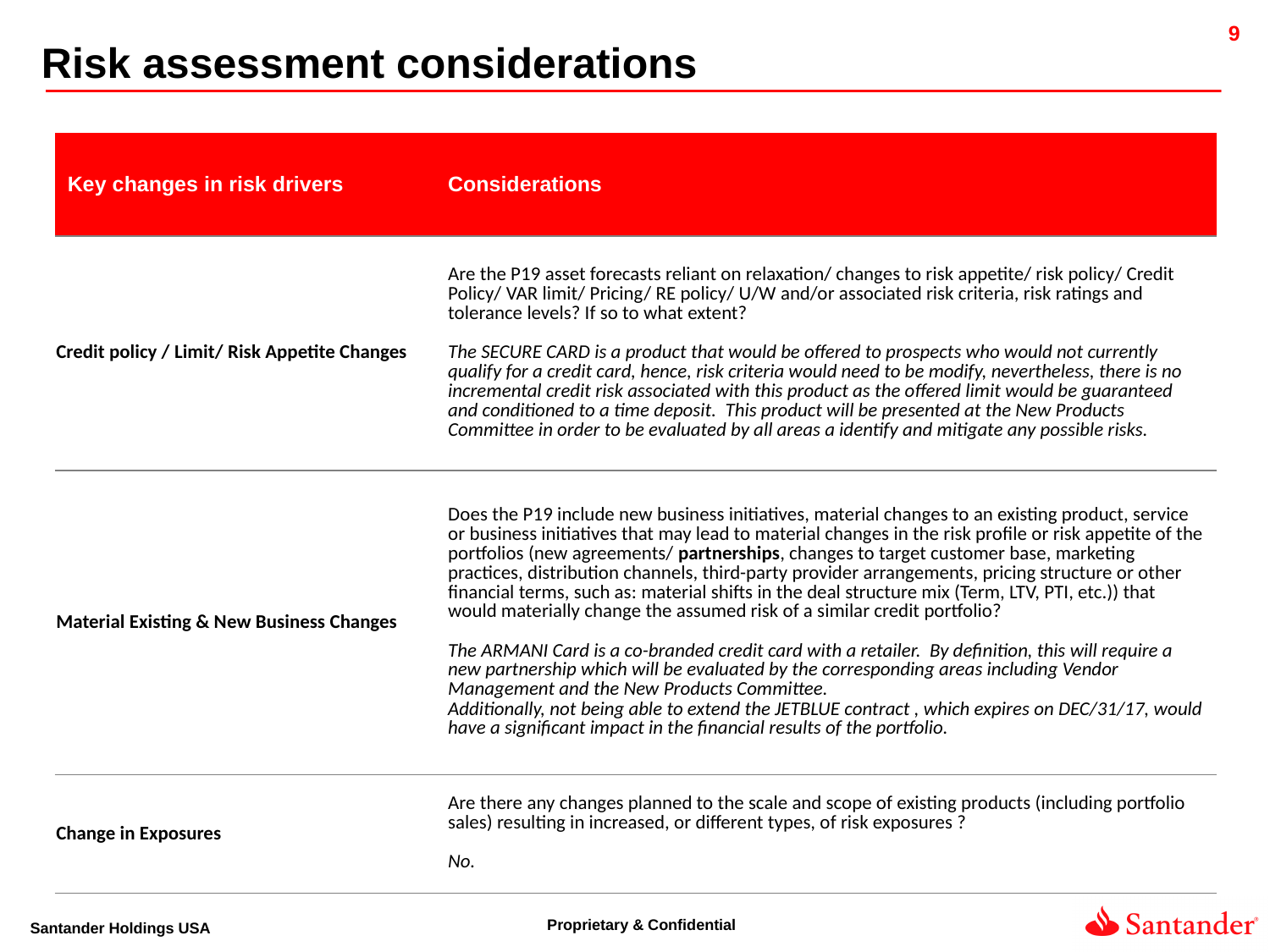

Risk assessment considerations
| Key changes in risk drivers | Considerations |
| --- | --- |
| Credit policy / Limit/ Risk Appetite Changes | Are the P19 asset forecasts reliant on relaxation/ changes to risk appetite/ risk policy/ Credit Policy/ VAR limit/ Pricing/ RE policy/ U/W and/or associated risk criteria, risk ratings and tolerance levels? If so to what extent? The SECURE CARD is a product that would be offered to prospects who would not currently qualify for a credit card, hence, risk criteria would need to be modify, nevertheless, there is no incremental credit risk associated with this product as the offered limit would be guaranteed and conditioned to a time deposit. This product will be presented at the New Products Committee in order to be evaluated by all areas a identify and mitigate any possible risks. |
| Material Existing & New Business Changes | Does the P19 include new business initiatives, material changes to an existing product, service or business initiatives that may lead to material changes in the risk profile or risk appetite of the portfolios (new agreements/ partnerships, changes to target customer base, marketing practices, distribution channels, third-party provider arrangements, pricing structure or other financial terms, such as: material shifts in the deal structure mix (Term, LTV, PTI, etc.)) that would materially change the assumed risk of a similar credit portfolio? The ARMANI Card is a co-branded credit card with a retailer. By definition, this will require a new partnership which will be evaluated by the corresponding areas including Vendor Management and the New Products Committee. Additionally, not being able to extend the JETBLUE contract , which expires on DEC/31/17, would have a significant impact in the financial results of the portfolio. |
| Change in Exposures | Are there any changes planned to the scale and scope of existing products (including portfolio sales) resulting in increased, or different types, of risk exposures ? No. |